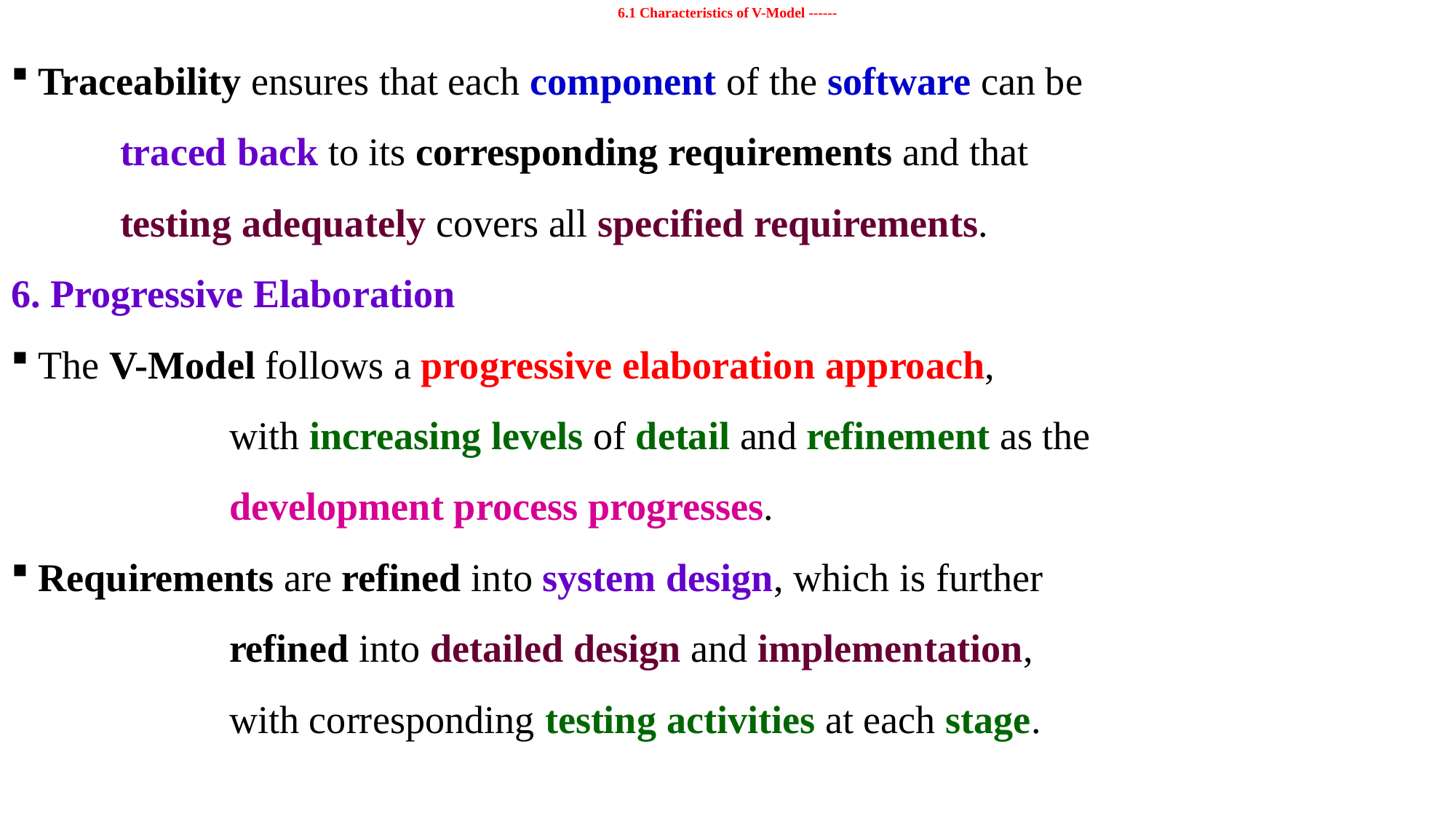

# 6.1 Characteristics of V-Model ------
Traceability ensures that each component of the software can be
	traced back to its corresponding requirements and that
	testing adequately covers all specified requirements.
6. Progressive Elaboration
The V-Model follows a progressive elaboration approach,
		with increasing levels of detail and refinement as the
		development process progresses.
Requirements are refined into system design, which is further
		refined into detailed design and implementation,
		with corresponding testing activities at each stage.